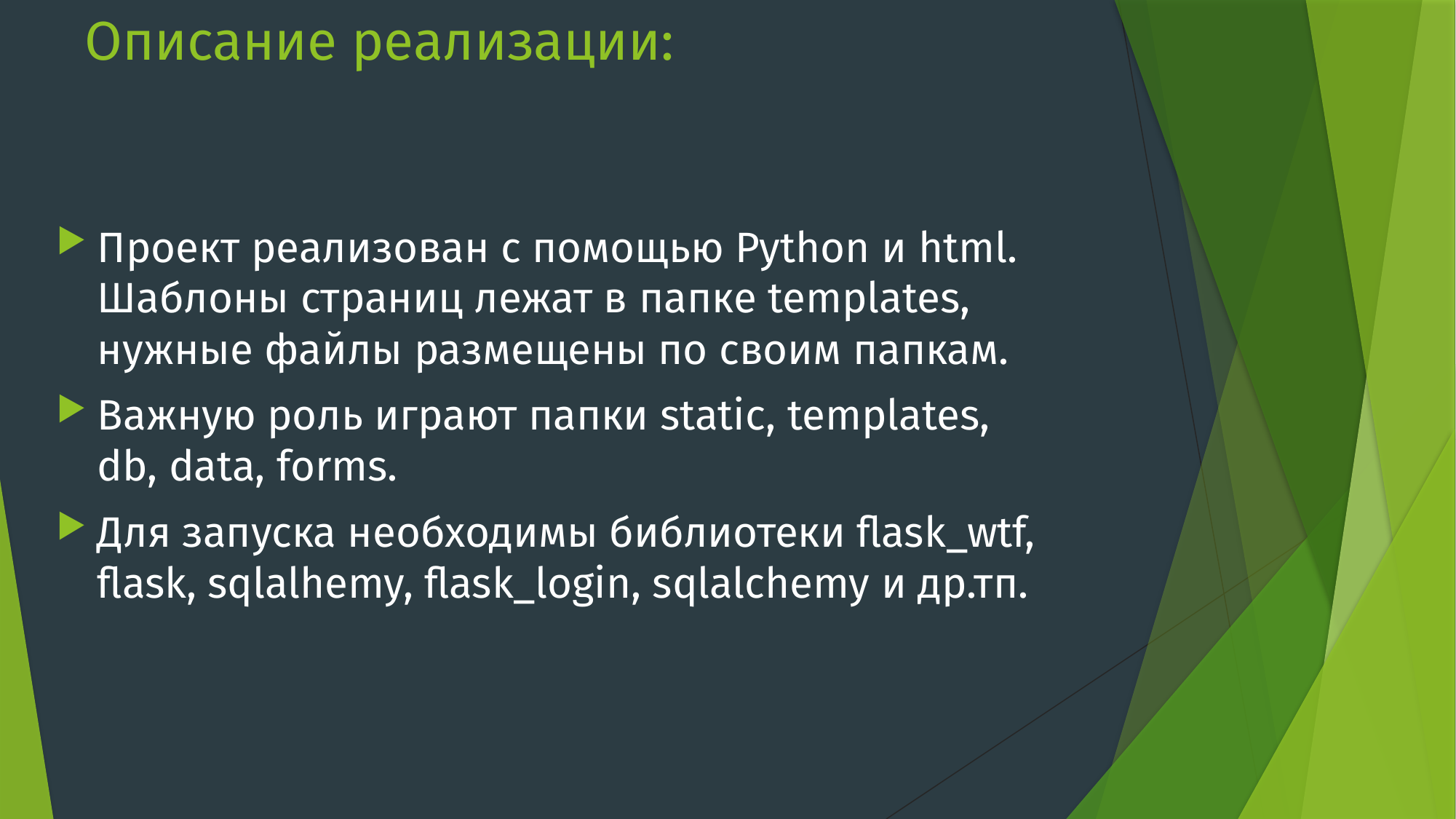

# Описание реализации:
Проект реализован с помощью Python и html. Шаблоны страниц лежат в папке templates, нужные файлы размещены по своим папкам.
Важную роль играют папки static, templates, db, data, forms.
Для запуска необходимы библиотеки flask_wtf, flask, sqlalhemy, flask_login, sqlalchemy и др.тп.